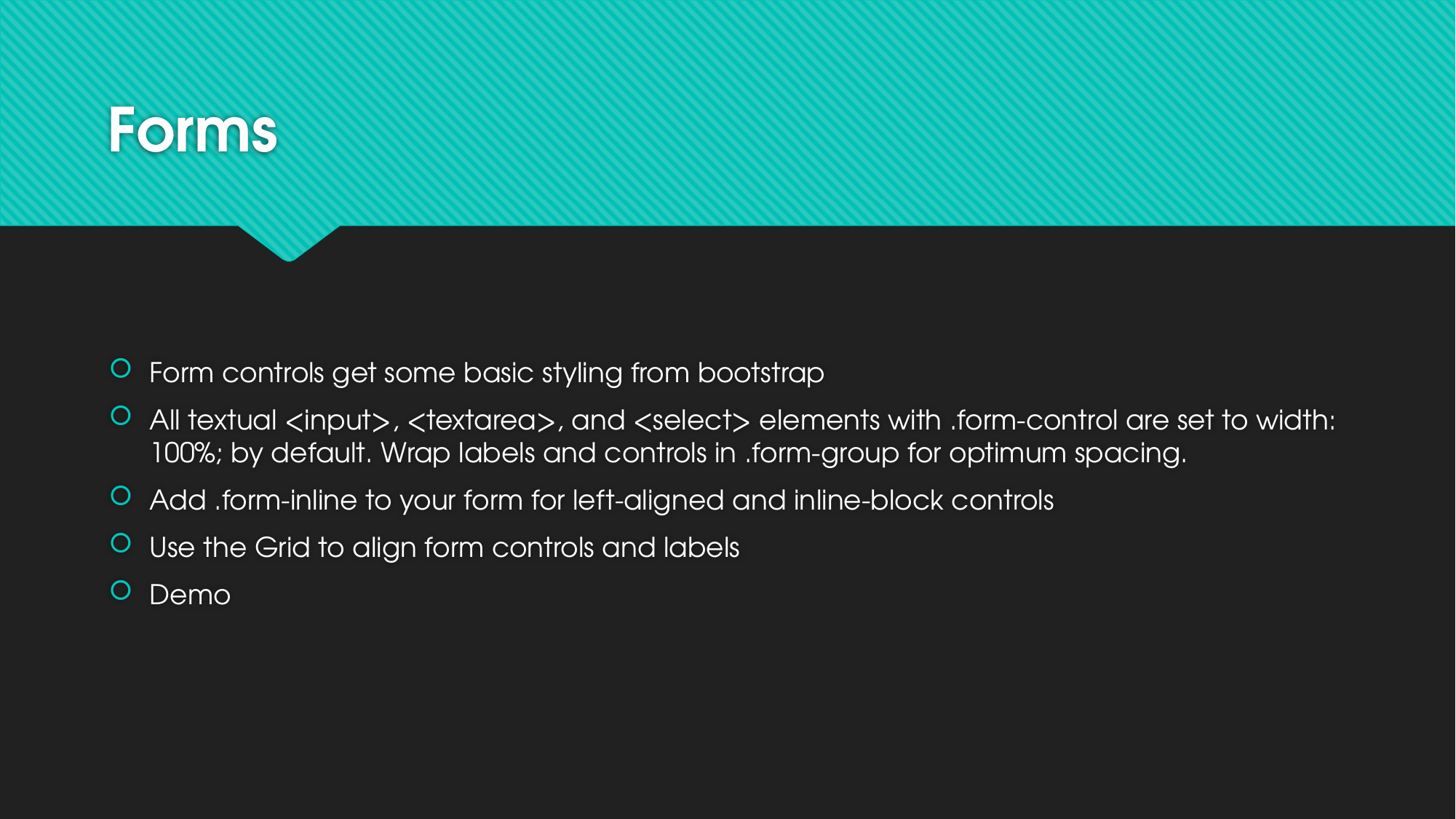

# Forms
Form controls get some basic styling from bootstrap
All textual <input>, <textarea>, and <select> elements with .form-control are set to width: 100%; by default. Wrap labels and controls in .form-group for optimum spacing.
Add .form-inline to your form for left-aligned and inline-block controls
Use the Grid to align form controls and labels
Demo